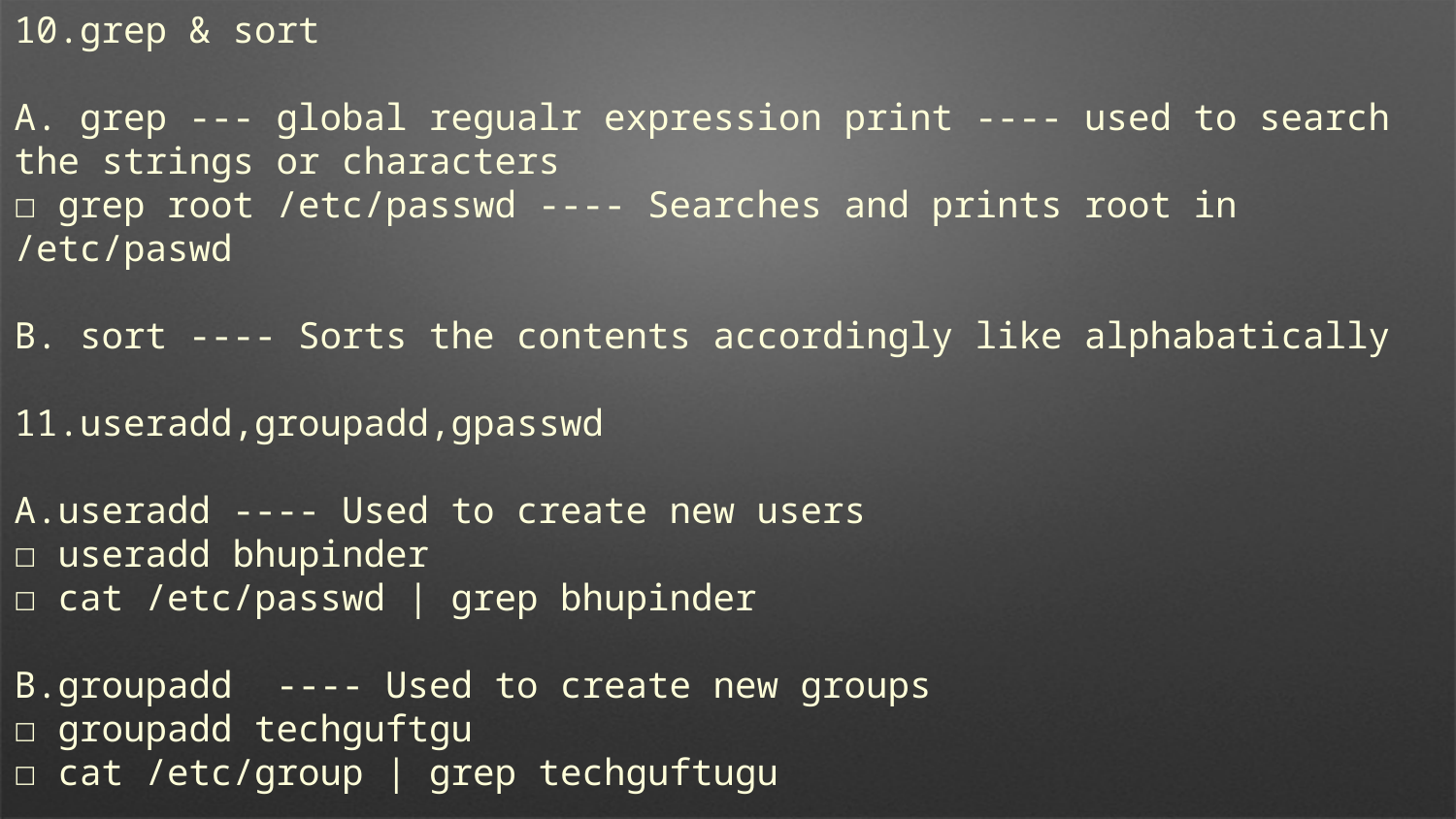

10.grep & sort

A. grep --- global regualr expression print ---- used to search the strings or characters
☐ grep root /etc/passwd ---- Searches and prints root in /etc/paswd

B. sort ---- Sorts the contents accordingly like alphabatically

11.useradd,groupadd,gpasswd

A.useradd ---- Used to create new users
☐ useradd bhupinder
☐ cat /etc/passwd | grep bhupinder

B.groupadd  ---- Used to create new groups
☐ groupadd techguftgu
☐ cat /etc/group | grep techguftugu